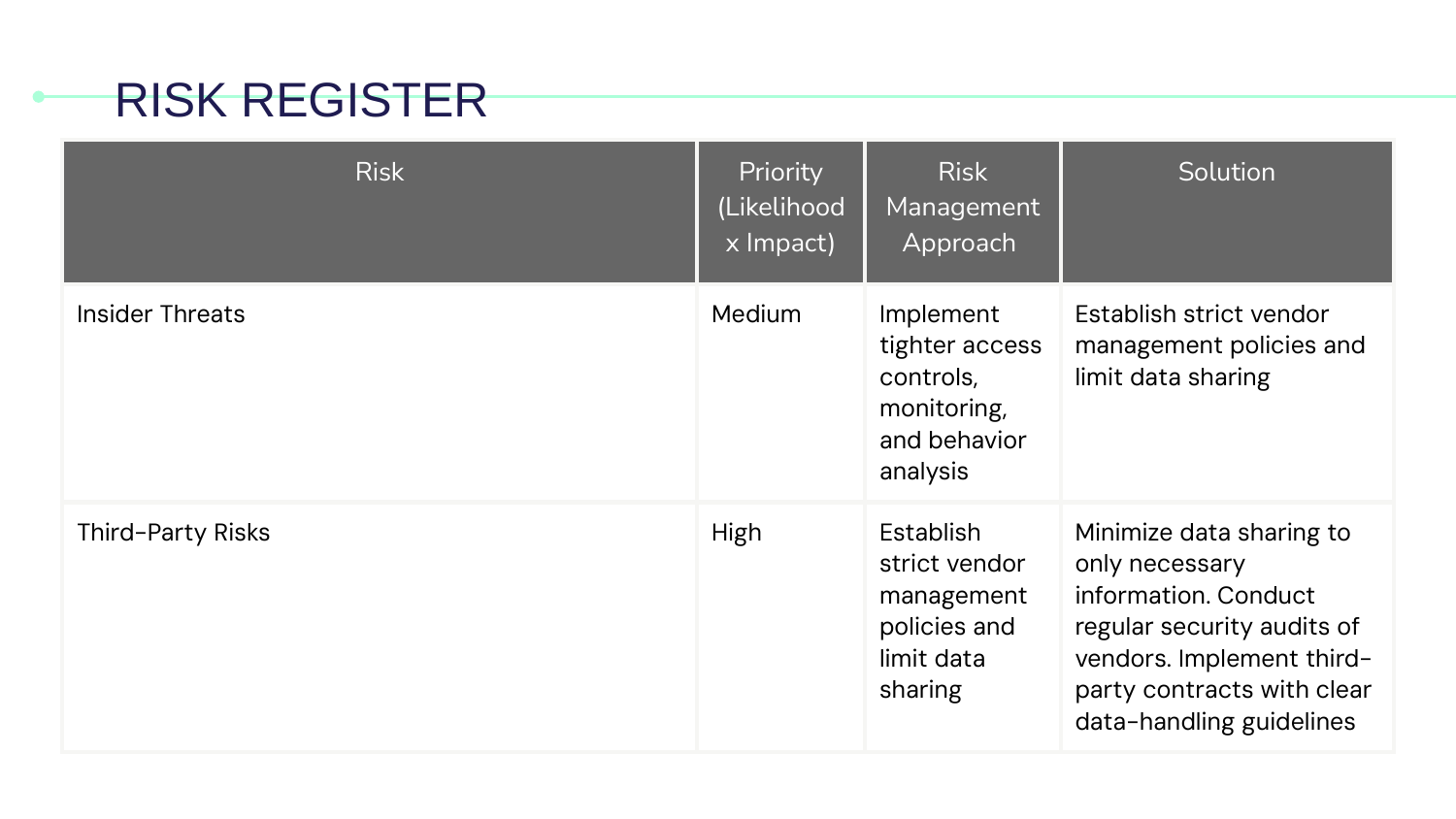

# RISK REGISTER
| Risk | Priority (Likelihood x Impact) | Risk Management Approach | Solution |
| --- | --- | --- | --- |
| Insider Threats | Medium | Implement tighter access controls, monitoring, and behavior analysis | Establish strict vendor management policies and limit data sharing |
| Third-Party Risks | High | Establish strict vendor management policies and limit data sharing | Minimize data sharing to only necessary information. Conduct regular security audits of vendors. Implement third-party contracts with clear data-handling guidelines |